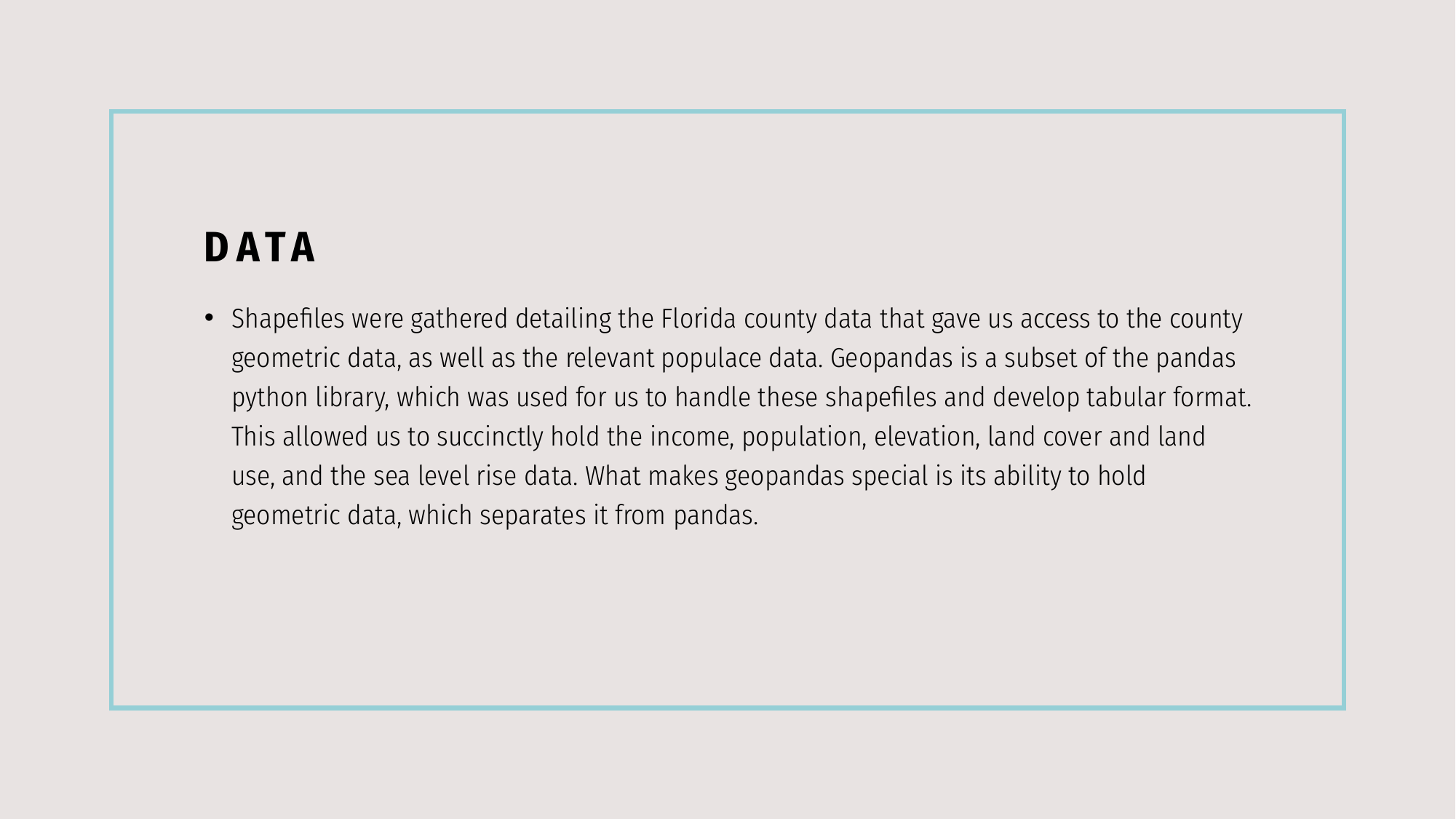

# Data
Shapefiles were gathered detailing the Florida county data that gave us access to the county geometric data, as well as the relevant populace data. Geopandas is a subset of the pandas python library, which was used for us to handle these shapefiles and develop tabular format. This allowed us to succinctly hold the income, population, elevation, land cover and land use, and the sea level rise data. What makes geopandas special is its ability to hold geometric data, which separates it from pandas.